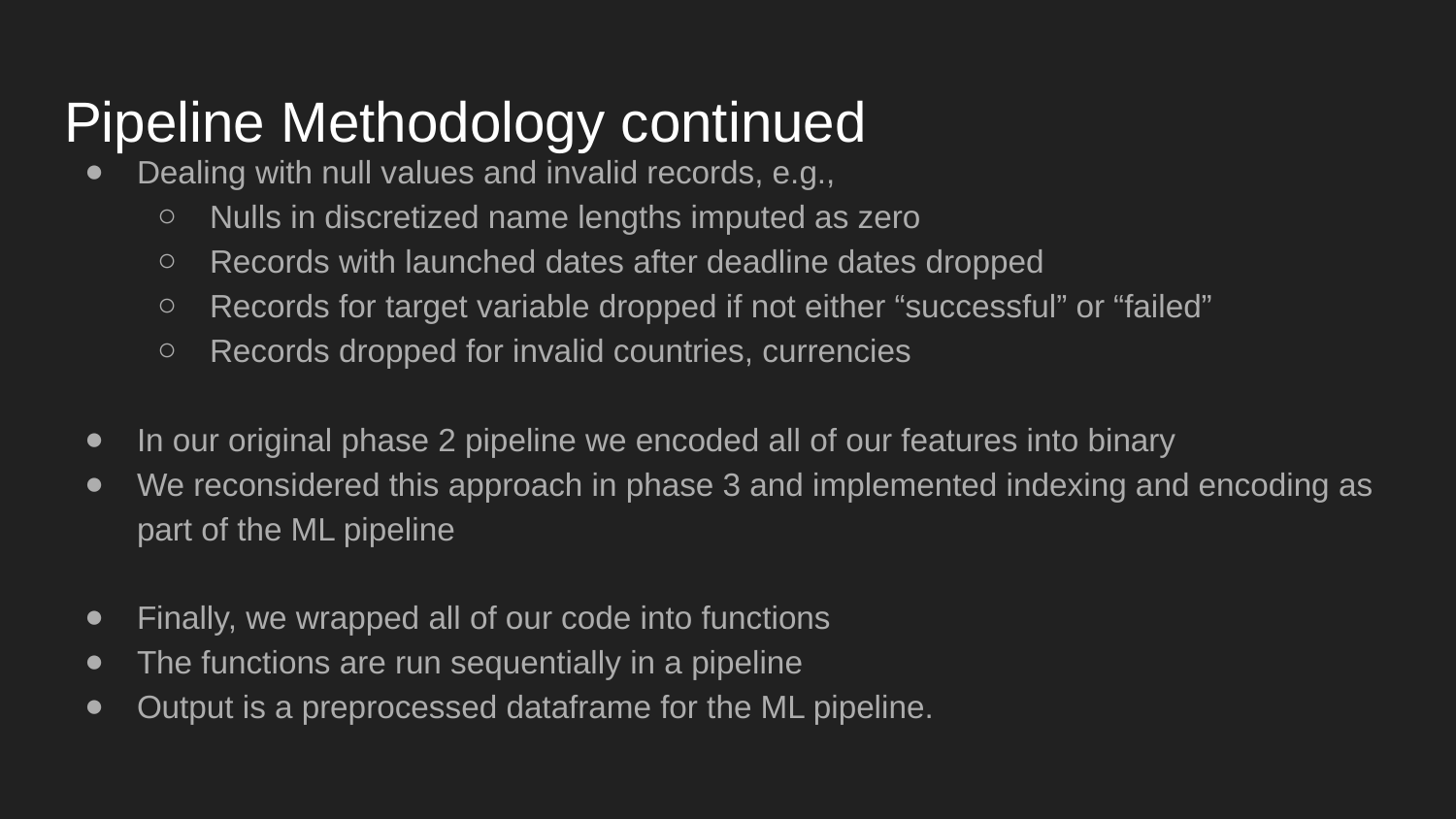

# Pipeline Methodology continued

Dealing with null values and invalid records, e.g.,
Nulls in discretized name lengths imputed as zero
Records with launched dates after deadline dates dropped
Records for target variable dropped if not either “successful” or “failed”
Records dropped for invalid countries, currencies
In our original phase 2 pipeline we encoded all of our features into binary
We reconsidered this approach in phase 3 and implemented indexing and encoding as part of the ML pipeline
Finally, we wrapped all of our code into functions
The functions are run sequentially in a pipeline
Output is a preprocessed dataframe for the ML pipeline.